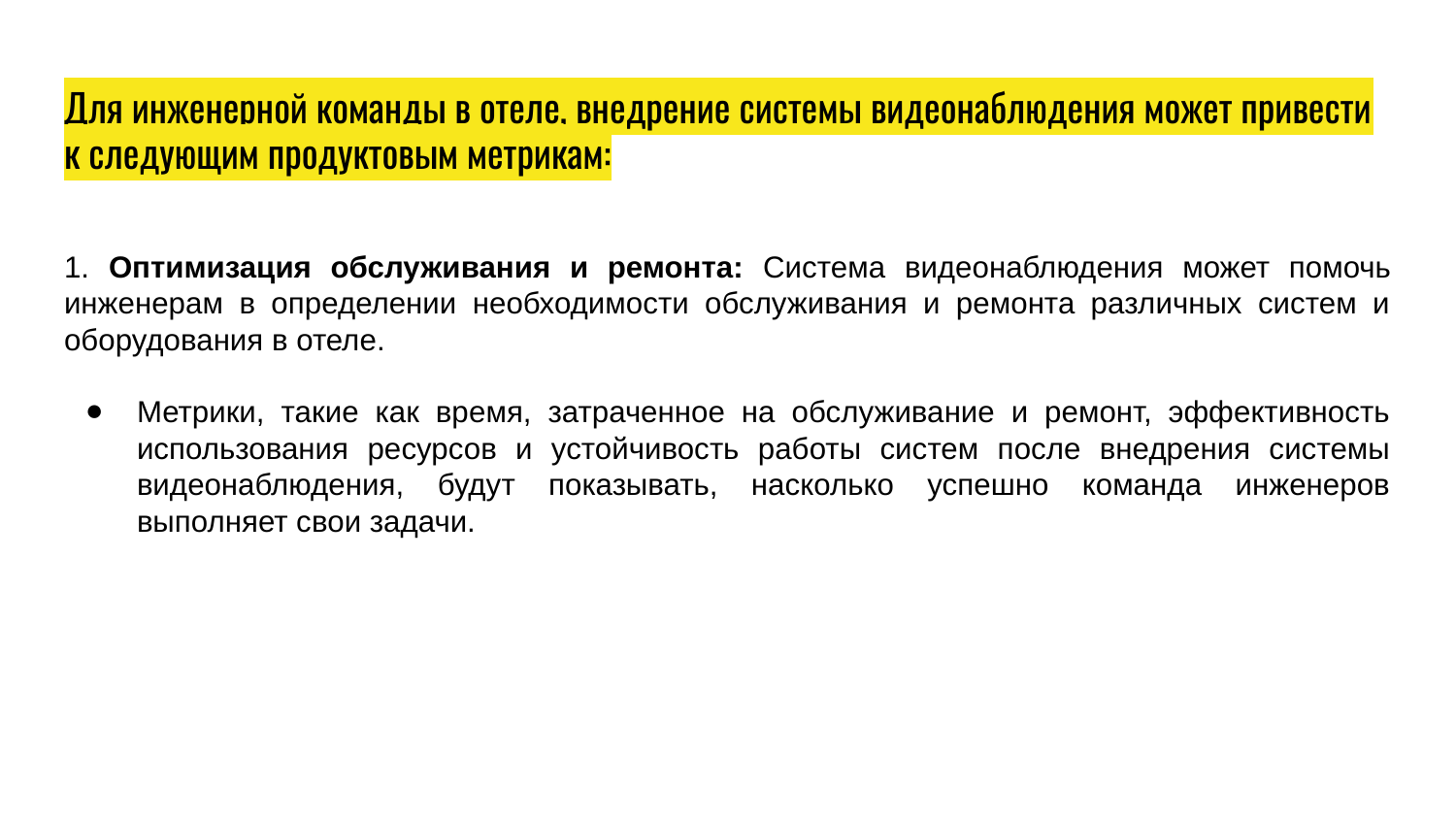

# Для инженерной команды в отеле, внедрение системы видеонаблюдения может привести к следующим продуктовым метрикам:

1. Оптимизация обслуживания и ремонта: Система видеонаблюдения может помочь инженерам в определении необходимости обслуживания и ремонта различных систем и оборудования в отеле.

Метрики, такие как время, затраченное на обслуживание и ремонт, эффективность использования ресурсов и устойчивость работы систем после внедрения системы видеонаблюдения, будут показывать, насколько успешно команда инженеров выполняет свои задачи.